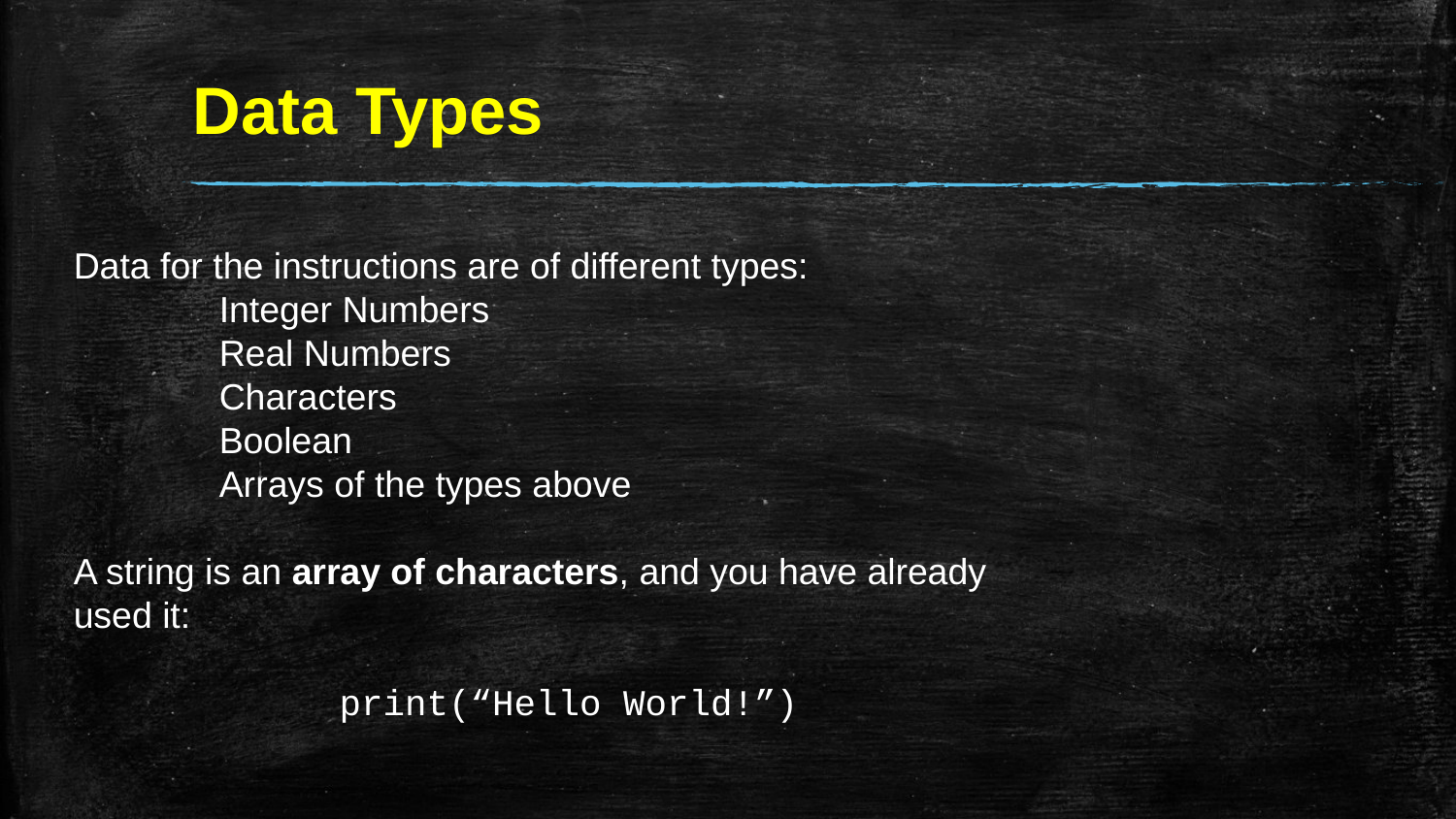

# Data Types
Data for the instructions are of different types:
	Integer Numbers
	Real Numbers
	Characters
	Boolean
	Arrays of the types above

A string is an array of characters, and you have already used it:

print(“Hello World!”)